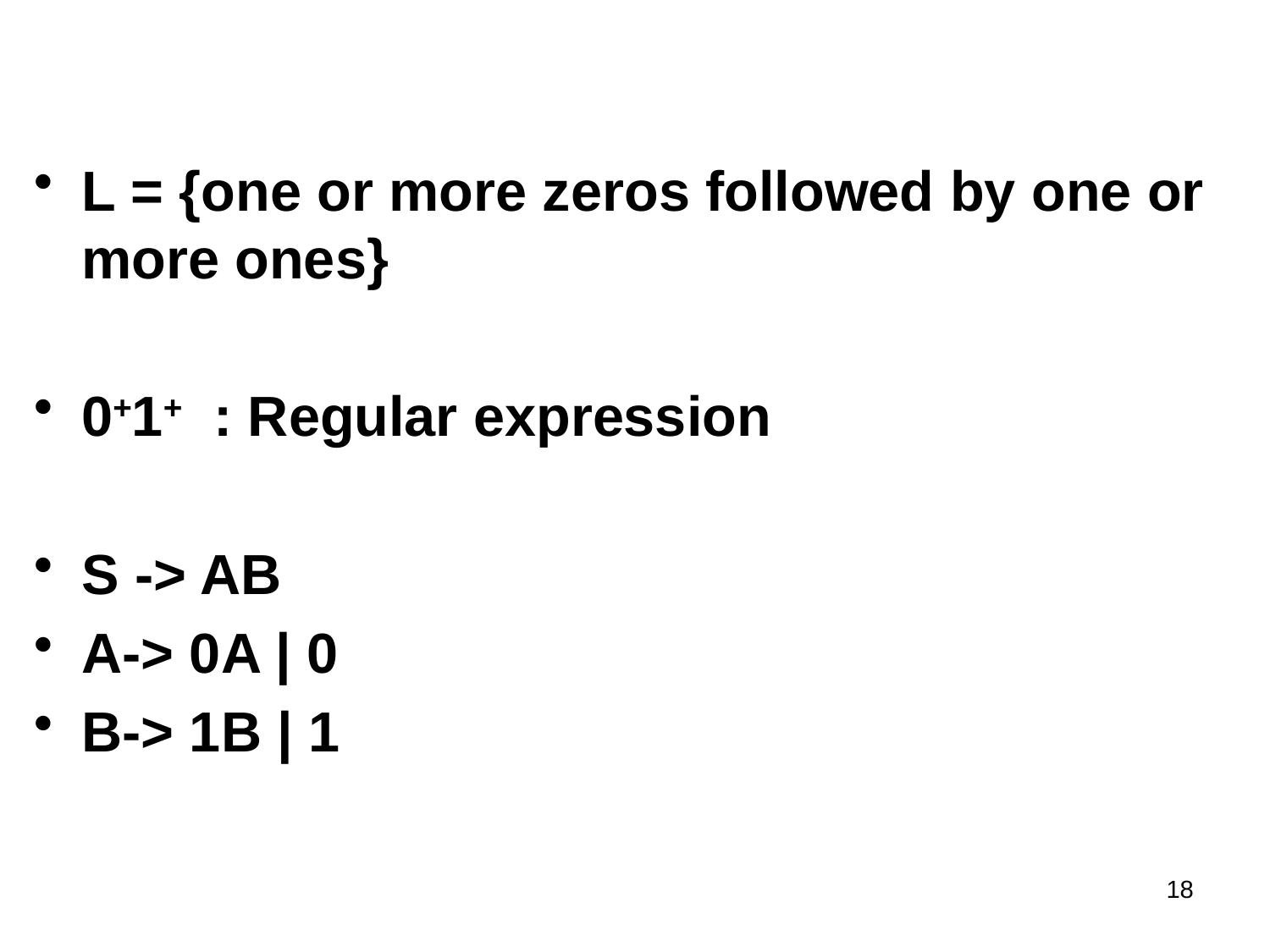

#
L = {one or more zeros followed by one or more ones}

0+1+  : Regular expression

S -> AB
A-> 0A | 0
B-> 1B | 1

18